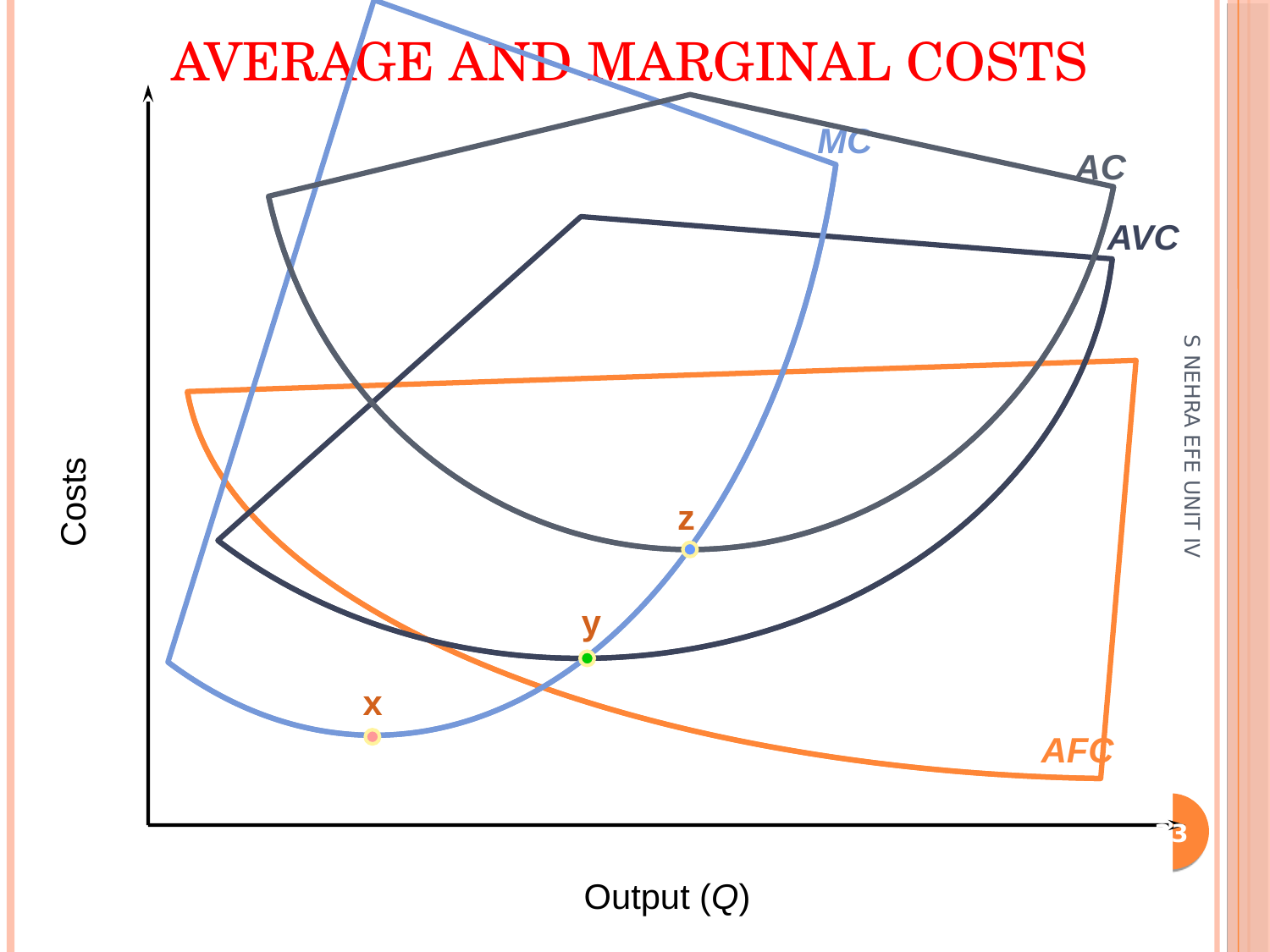

Average and marginal costs

MC
AC

AVC

Costs
z
S NEHRA EFE UNIT IV

y

x
AFC

33

Output (Q)